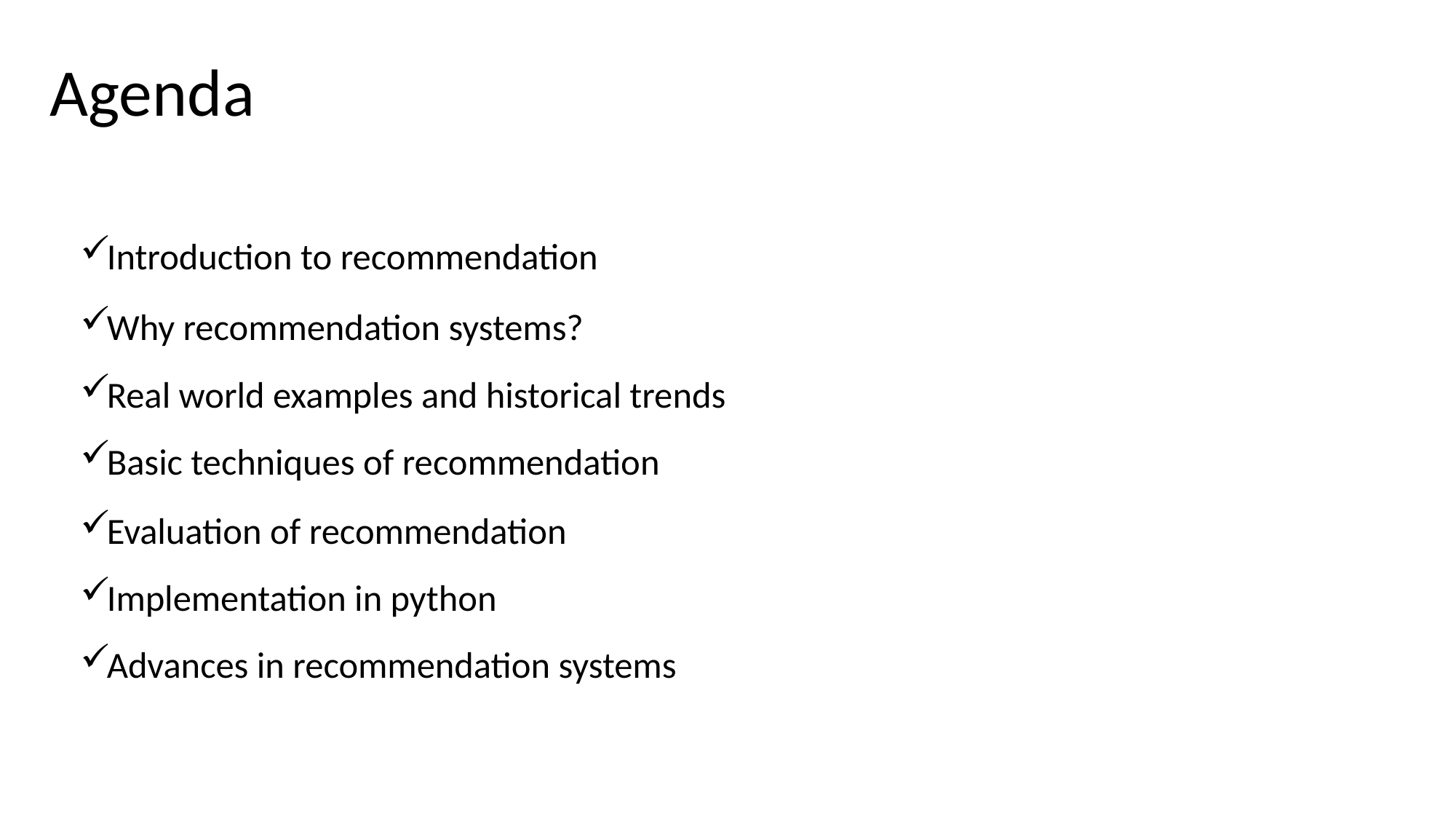

# Agenda

Introduction to recommendation
Why recommendation systems?
Real world examples and historical trends
Basic techniques of recommendation
Evaluation of recommendation
Implementation in python
Advances in recommendation systems